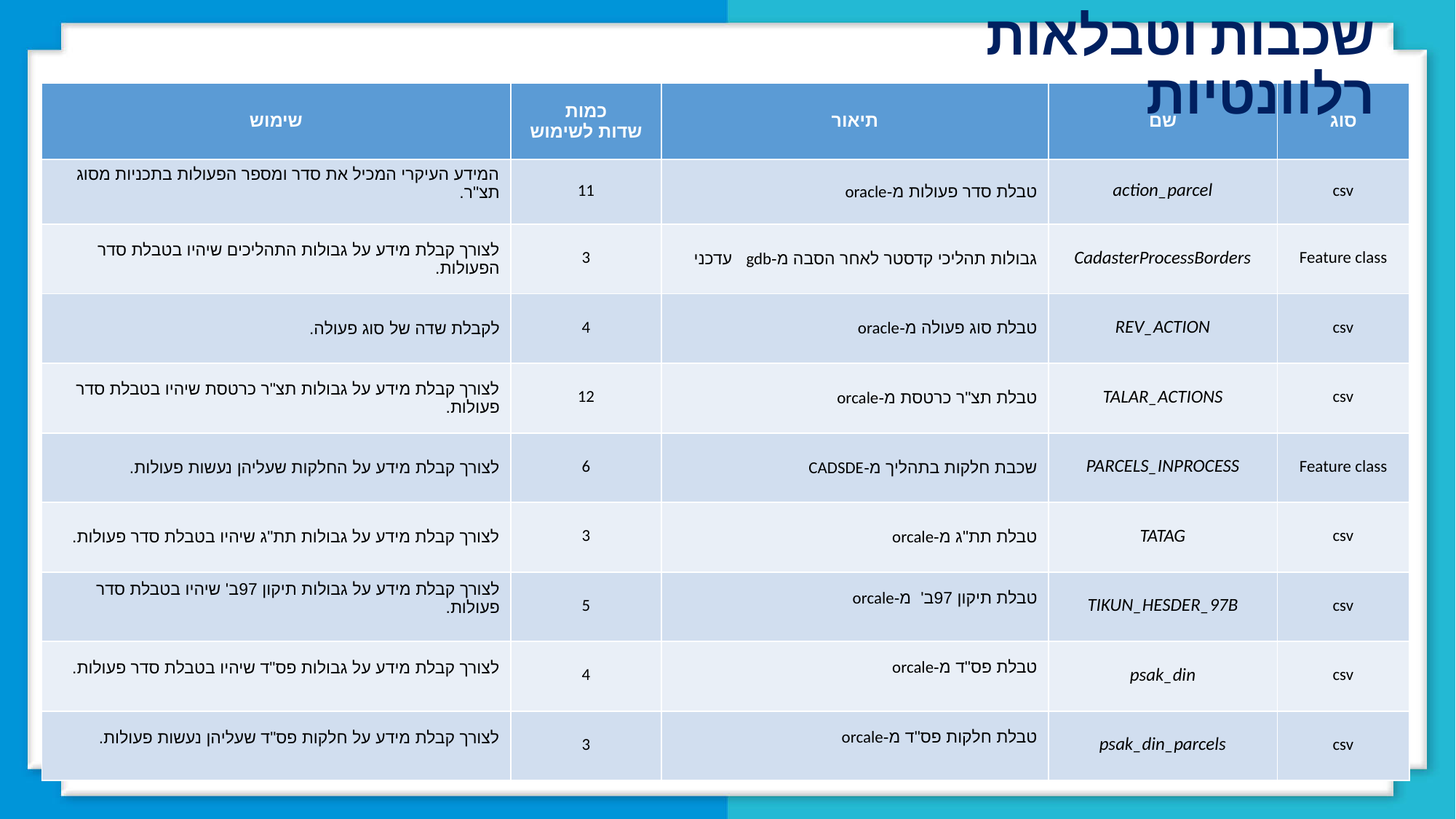

שכבות וטבלאות רלוונטיות
| שימוש | כמות שדות לשימוש | תיאור | שם | סוג |
| --- | --- | --- | --- | --- |
| המידע העיקרי המכיל את סדר ומספר הפעולות בתכניות מסוג תצ"ר. | 11 | טבלת סדר פעולות מ-oracle | action\_parcel | csv |
| לצורך קבלת מידע על גבולות התהליכים שיהיו בטבלת סדר הפעולות. | 3 | גבולות תהליכי קדסטר לאחר הסבה מ-gdb עדכני | CadasterProcessBorders | Feature class |
| לקבלת שדה של סוג פעולה. | 4 | טבלת סוג פעולה מ-oracle | REV\_ACTION | csv |
| לצורך קבלת מידע על גבולות תצ"ר כרטסת שיהיו בטבלת סדר פעולות. | 12 | טבלת תצ"ר כרטסת מ-orcale | TALAR\_ACTIONS | csv |
| לצורך קבלת מידע על החלקות שעליהן נעשות פעולות. | 6 | שכבת חלקות בתהליך מ-CADSDE | PARCELS\_INPROCESS | Feature class |
| לצורך קבלת מידע על גבולות תת"ג שיהיו בטבלת סדר פעולות. | 3 | טבלת תת"ג מ-orcale | TATAG | csv |
| לצורך קבלת מידע על גבולות תיקון 97ב' שיהיו בטבלת סדר פעולות. | 5 | טבלת תיקון 97ב' מ-orcale | TIKUN\_HESDER\_97B | csv |
| לצורך קבלת מידע על גבולות פס"ד שיהיו בטבלת סדר פעולות. | 4 | טבלת פס"ד מ-orcale | psak\_din | csv |
| לצורך קבלת מידע על חלקות פס"ד שעליהן נעשות פעולות. | 3 | טבלת חלקות פס"ד מ-orcale | psak\_din\_parcels | csv |